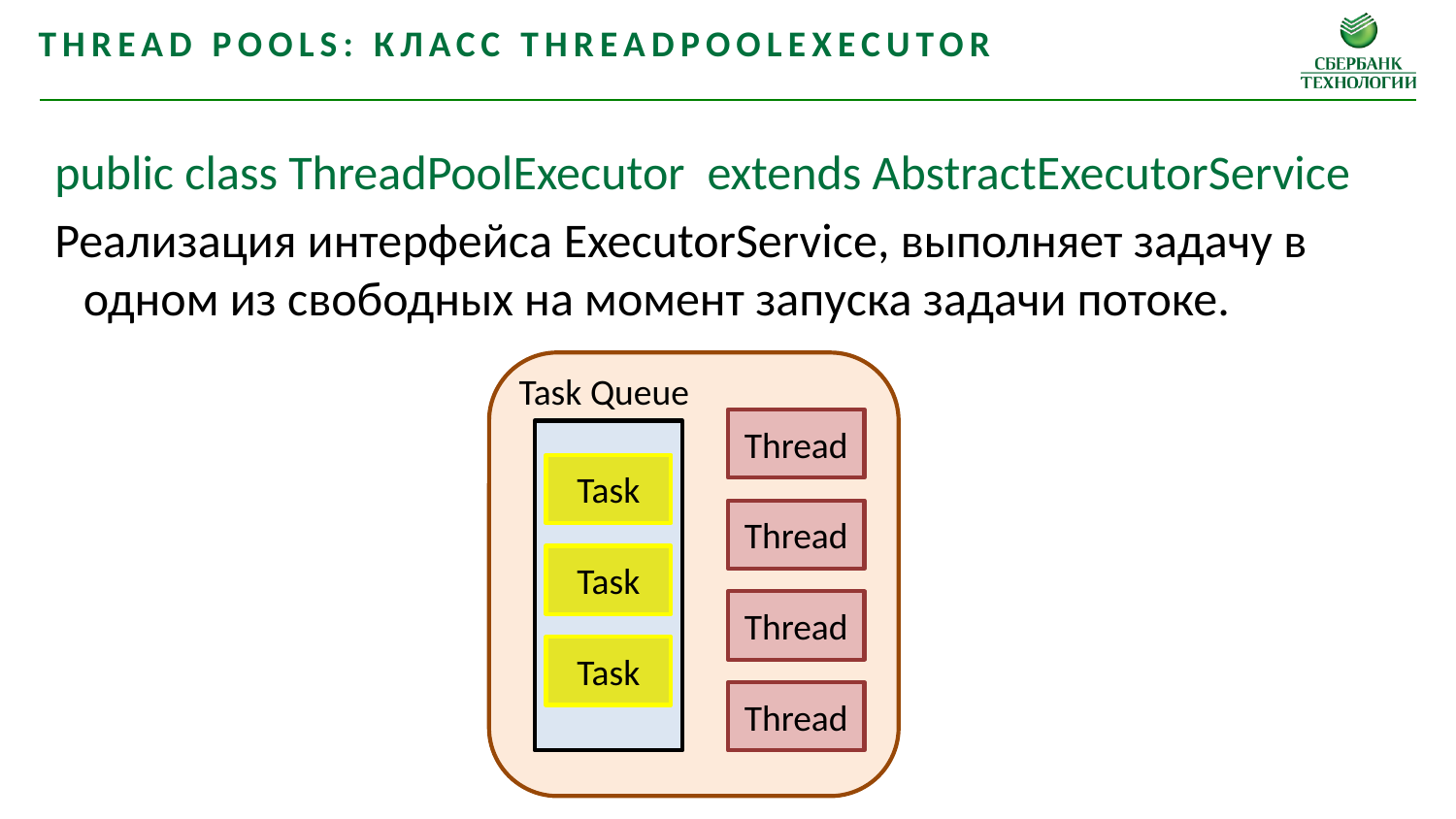

Thread pools: Класс THREADpOOLeXECUTOR
public class ThreadPoolExecutor  extends AbstractExecutorService
Реализация интерфейса ExecutorService, выполняет задачу в одном из свободных на момент запуска задачи потоке.

Task Queue
Thread

Task
Thread
Task
Thread
Task
Thread